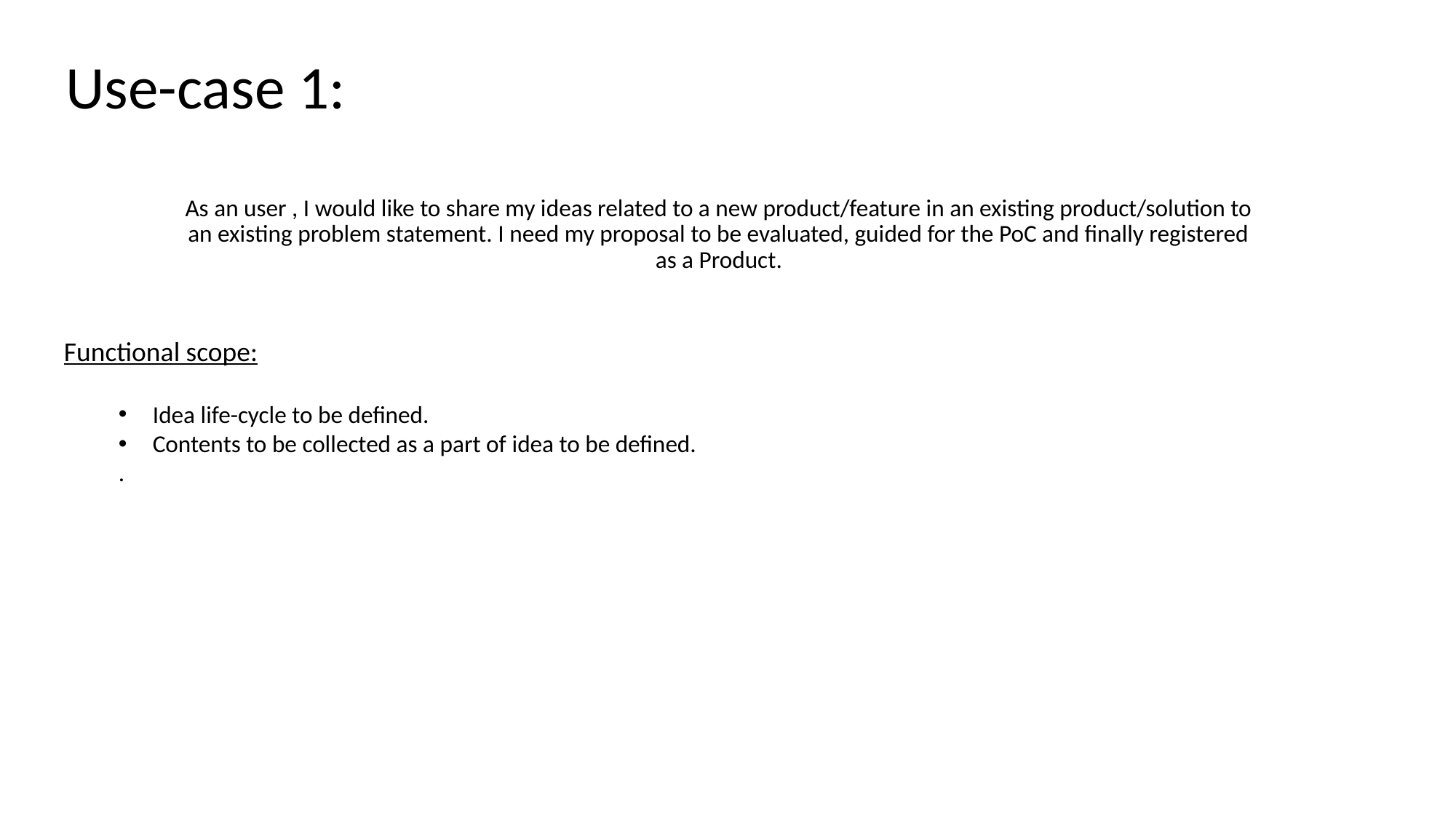

Use-case 1:
# As an user , I would like to share my ideas related to a new product/feature in an existing product/solution to an existing problem statement. I need my proposal to be evaluated, guided for the PoC and finally registered as a Product.
Functional scope:

Idea life-cycle to be defined.
Contents to be collected as a part of idea to be defined.
.